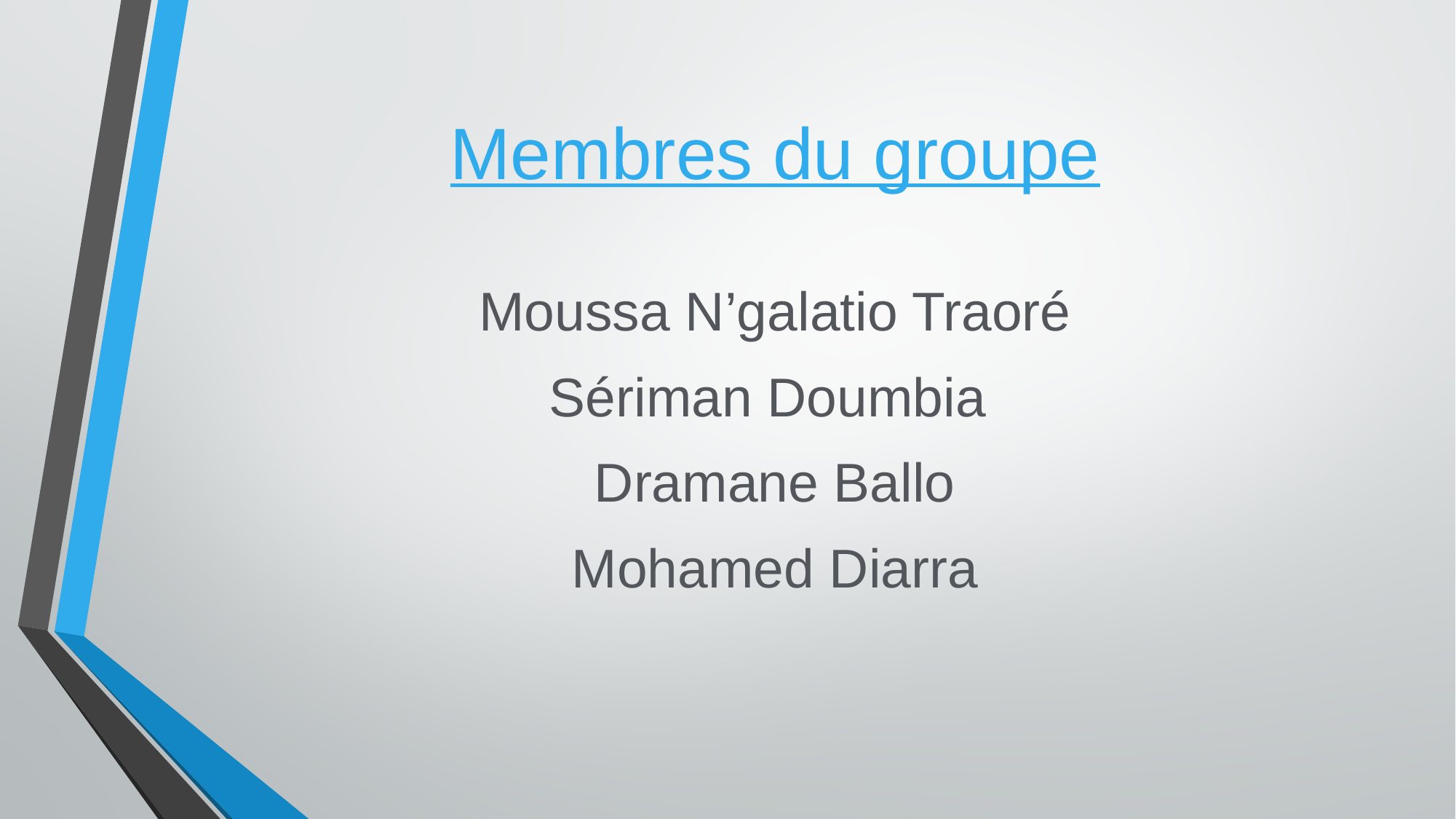

# Membres du groupe
Moussa N’galatio Traoré
Sériman Doumbia
Dramane Ballo
Mohamed Diarra